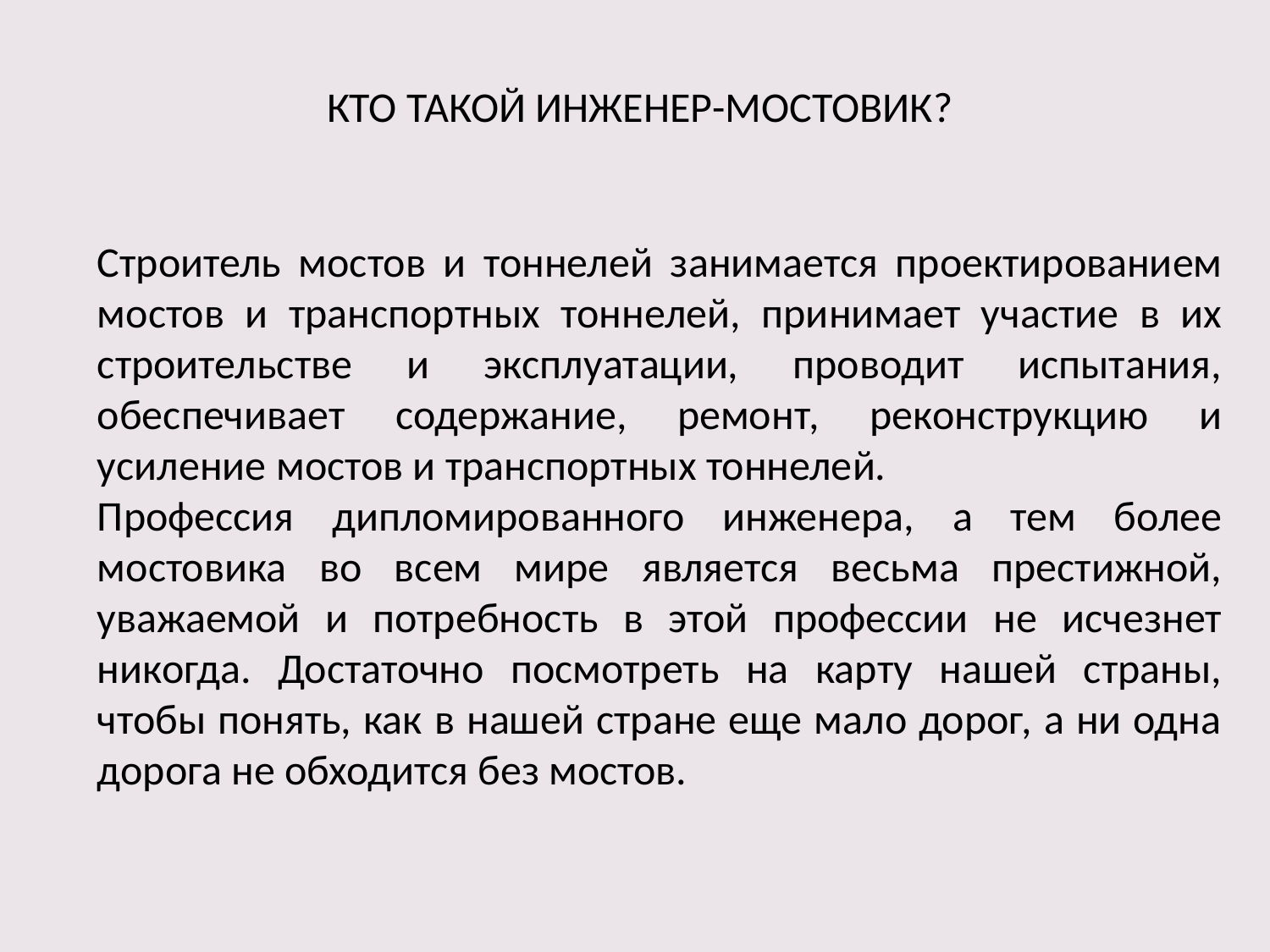

# КТО ТАКОЙ ИНЖЕНЕР-МОСТОВИК?
Строитель мостов и тоннелей занимается проектированием мостов и транспортных тоннелей, принимает участие в их строительстве и эксплуатации, проводит испытания, обеспечивает содержание, ремонт, реконструкцию и усиление мостов и транспортных тоннелей.
Профессия дипломированного инженера, а тем более мостовика во всем мире является весьма престижной, уважаемой и потребность в этой профессии не исчезнет никогда. Достаточно посмотреть на карту нашей страны, чтобы понять, как в нашей стране еще мало дорог, а ни одна дорога не обходится без мостов.